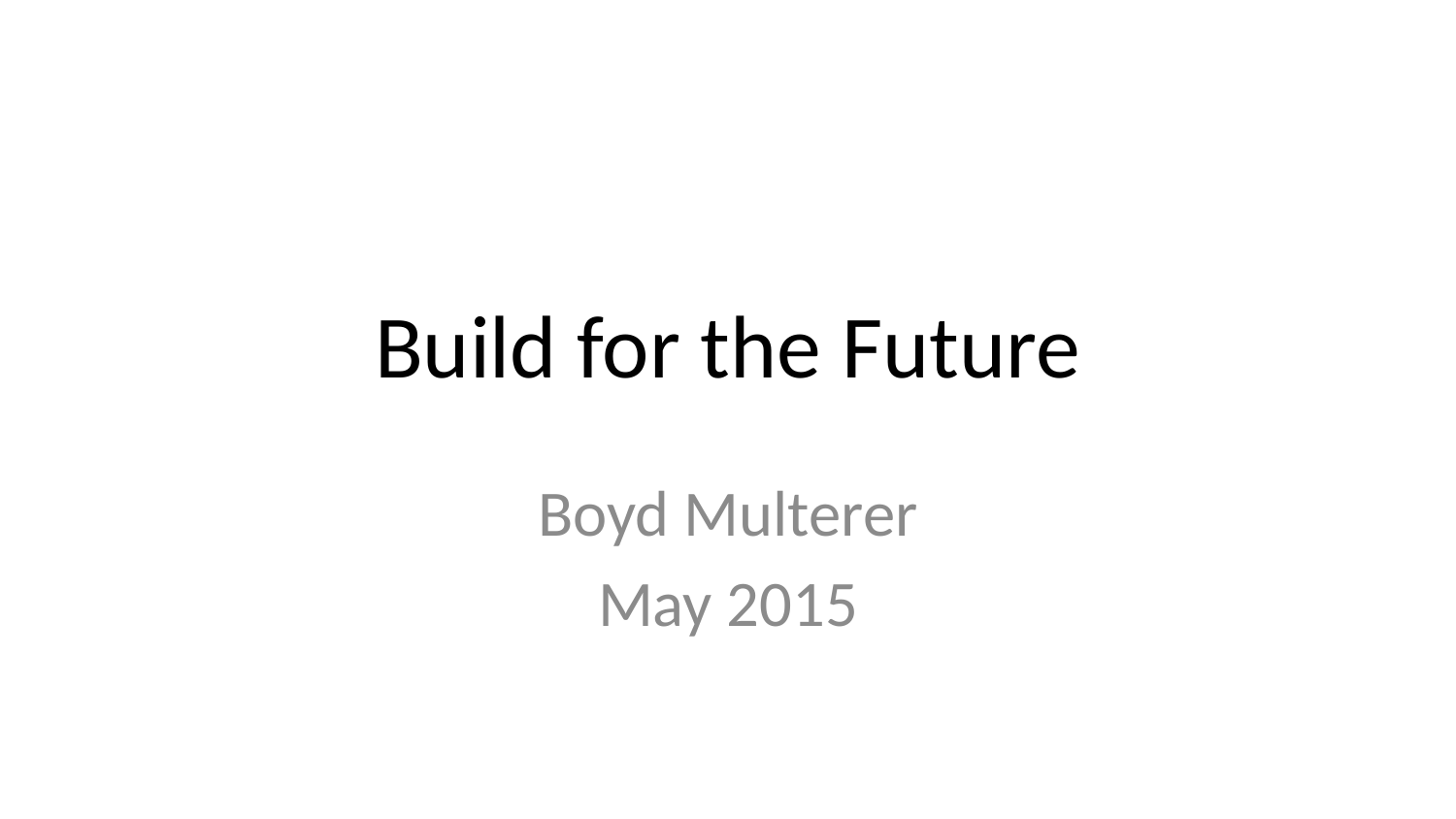

# Build for the Future
Boyd Multerer
May 2015